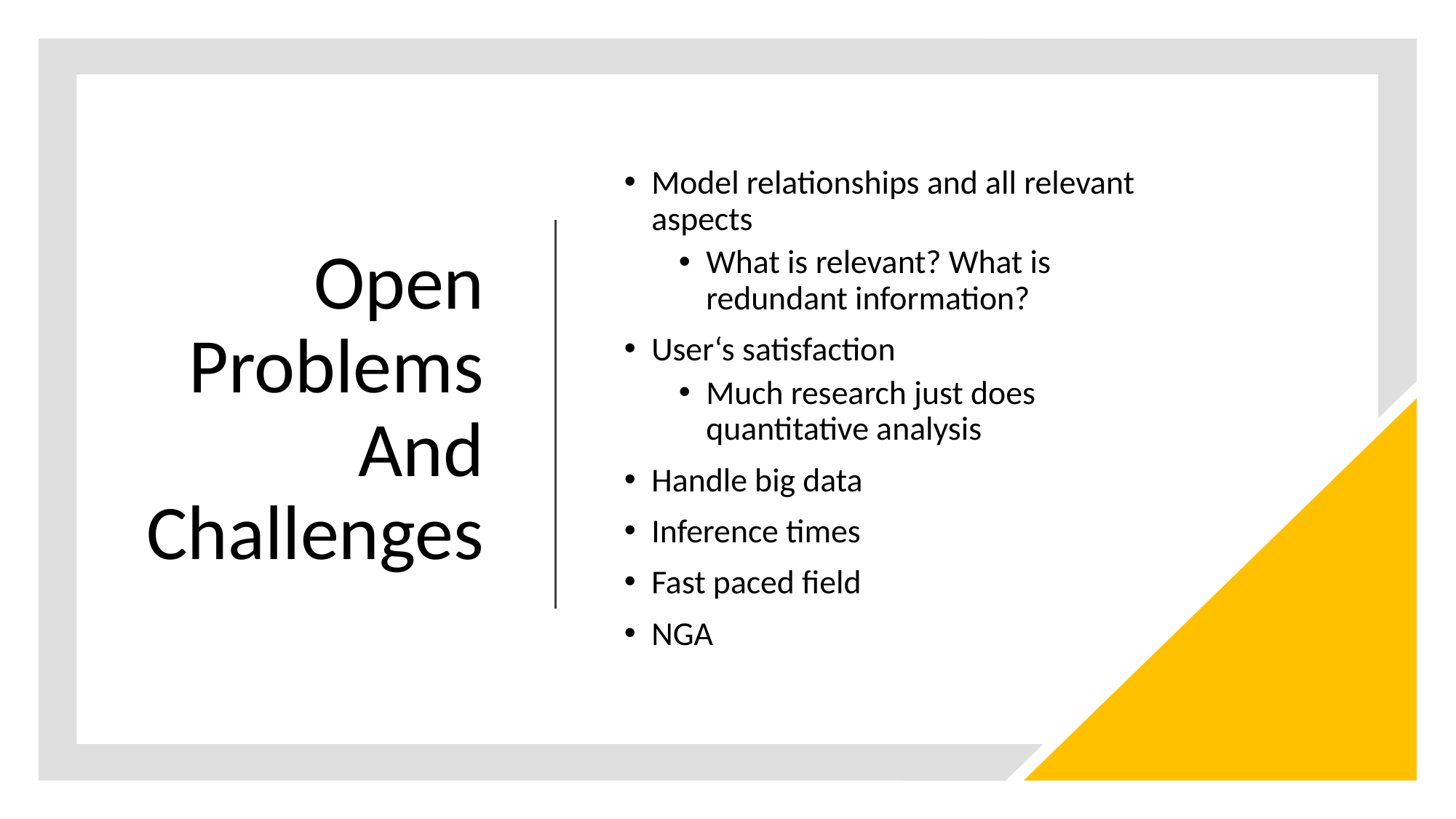

# Open Problems And Challenges
Model relationships and all relevant aspects
What is relevant? What is redundant information?
User‘s satisfaction
Much research just does quantitative analysis
Handle big data
Inference times
Fast paced field
NGA